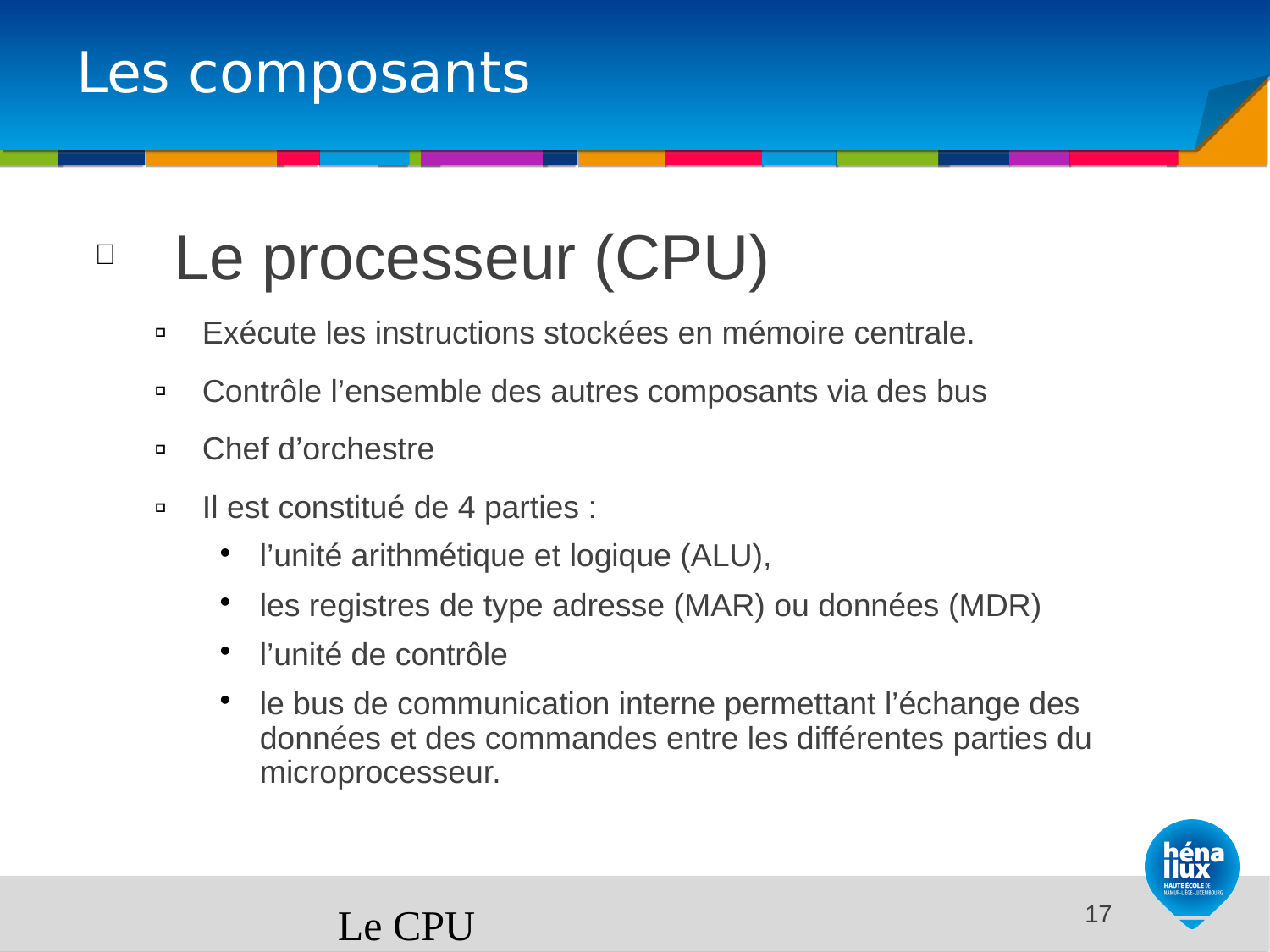

# Les composants
Le processeur (CPU)
Exécute les instructions stockées en mémoire centrale.
Contrôle l’ensemble des autres composants via des bus
Chef d’orchestre
Il est constitué de 4 parties :
l’unité arithmétique et logique (ALU),
les registres de type adresse (MAR) ou données (MDR)
l’unité de contrôle
le bus de communication interne permettant l’échange des données et des commandes entre les différentes parties du microprocesseur.

Le CPU
17